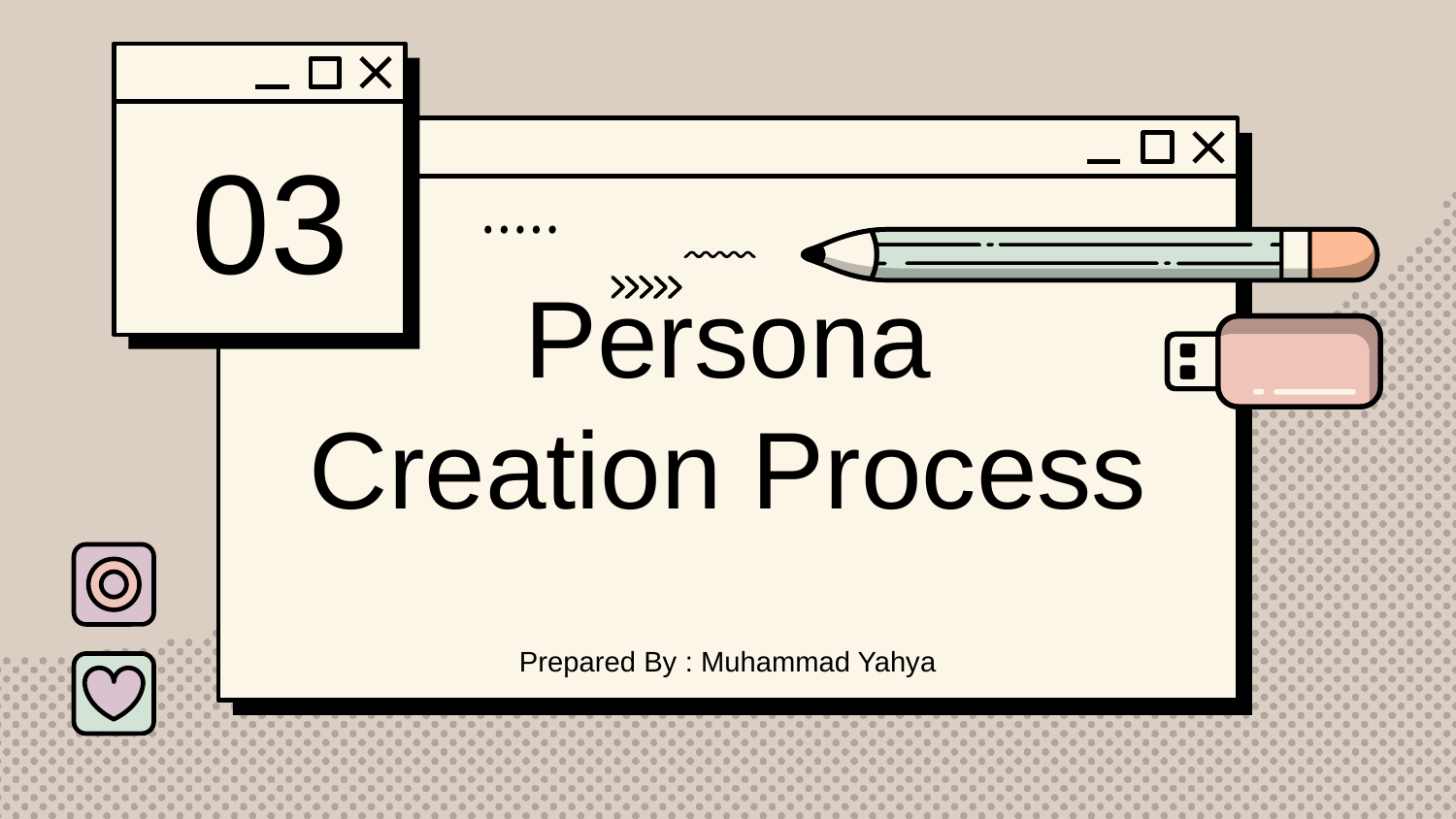

03

# Persona Creation Process

Prepared By : Muhammad Yahya